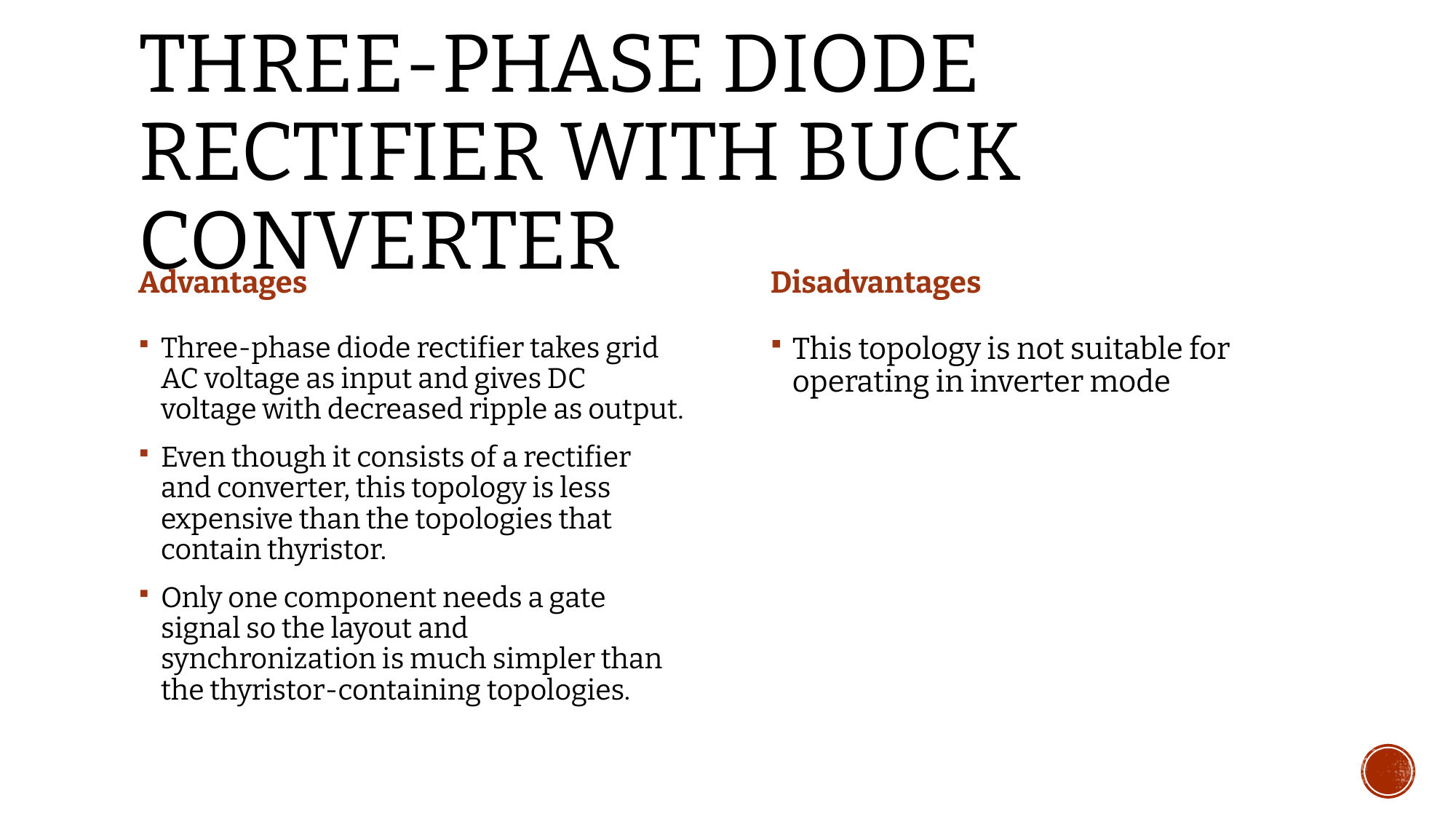

# Three-Phase Diode Rectifier with Buck Converter
Advantages
Disadvantages
Three-phase diode rectifier takes grid AC voltage as input and gives DC voltage with decreased ripple as output.
Even though it consists of a rectifier and converter, this topology is less expensive than the topologies that contain thyristor.
Only one component needs a gate signal so the layout and synchronization is much simpler than the thyristor-containing topologies.
This topology is not suitable for operating in inverter mode